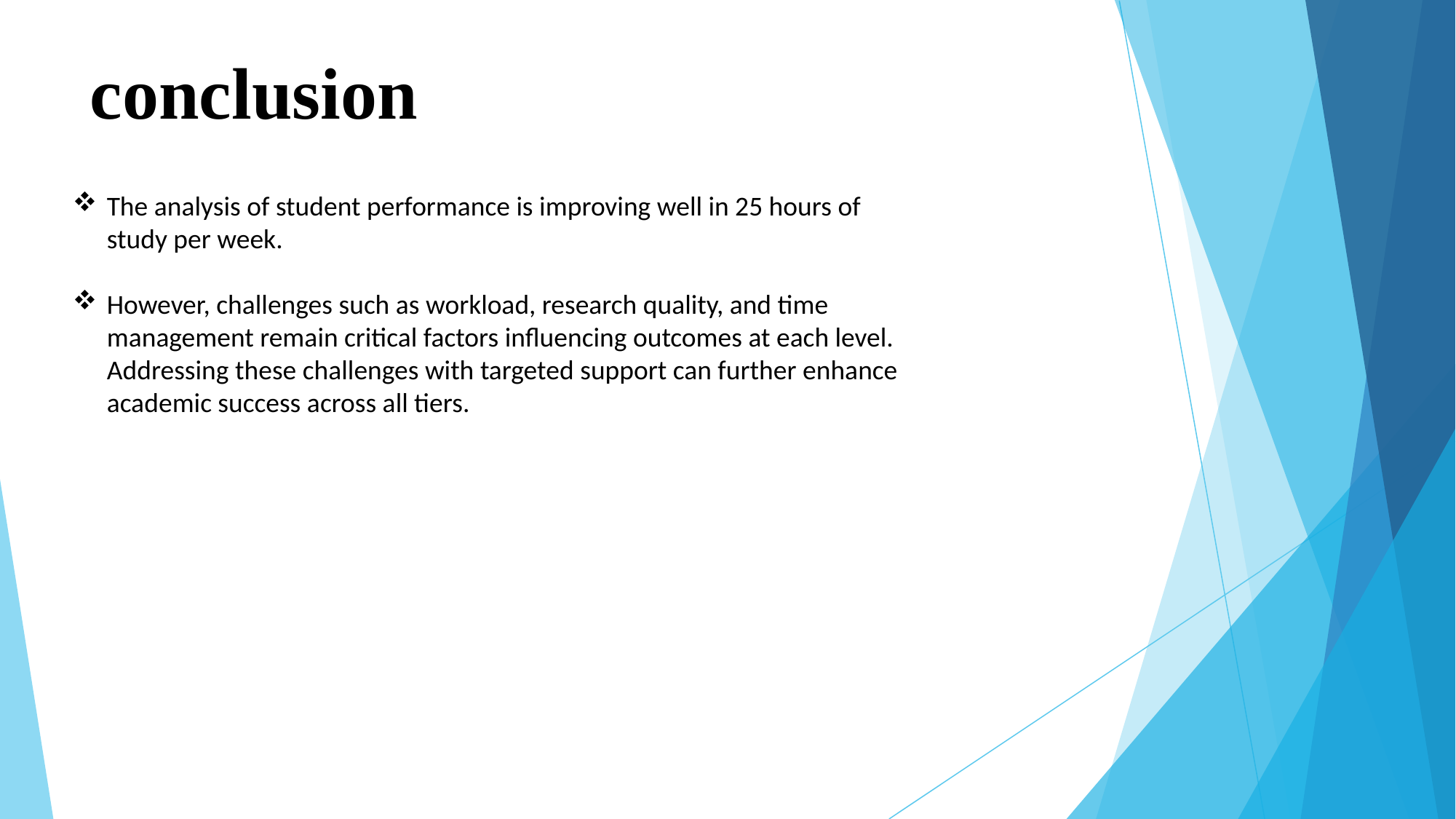

# conclusion
The analysis of student performance is improving well in 25 hours of study per week.

However, challenges such as workload, research quality, and time management remain critical factors influencing outcomes at each level. Addressing these challenges with targeted support can further enhance academic success across all tiers.